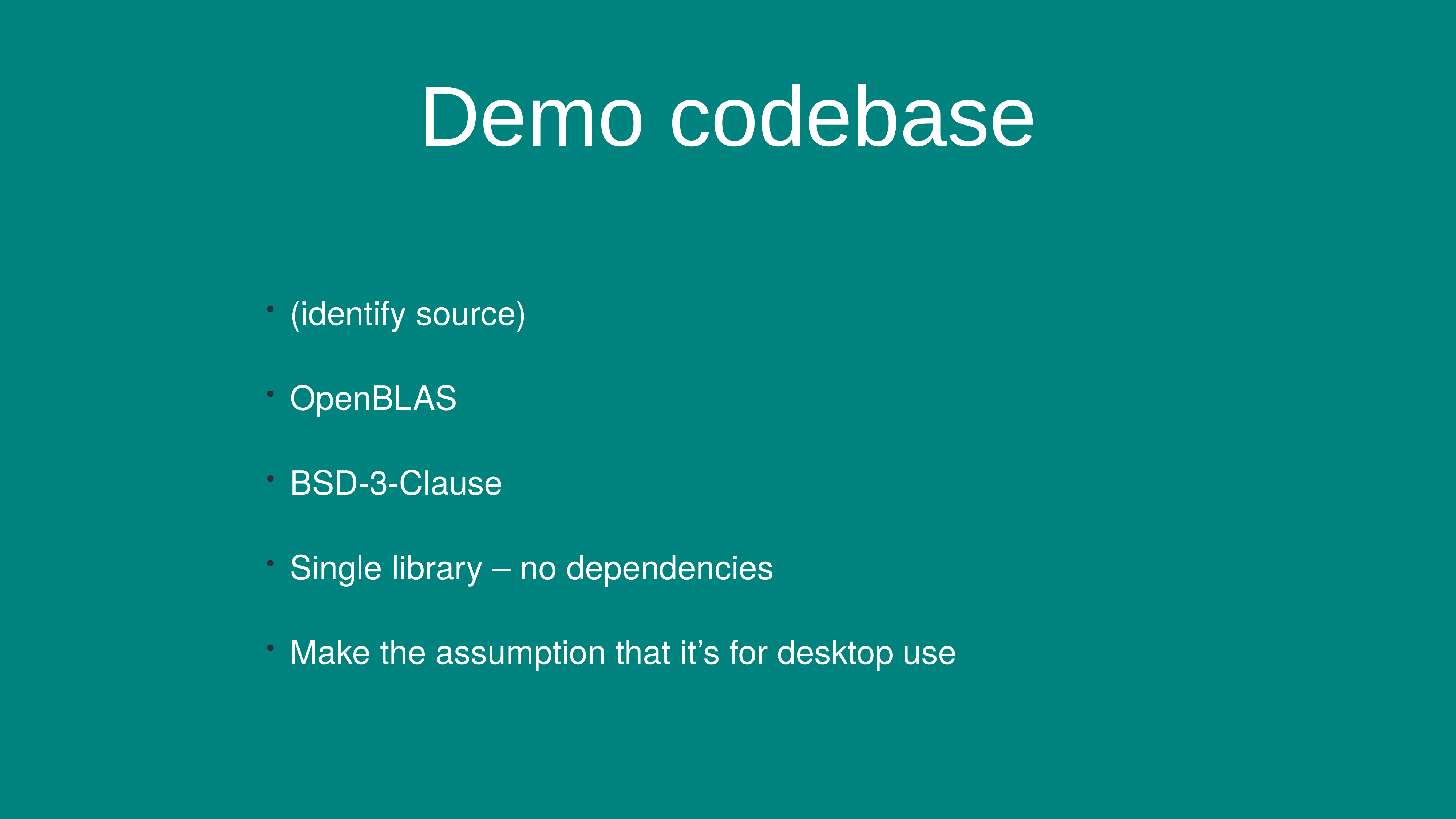

# Demo codebase
(identify source)
OpenBLAS
BSD-3-Clause
Single library – no dependencies
Make the assumption that it’s for desktop use